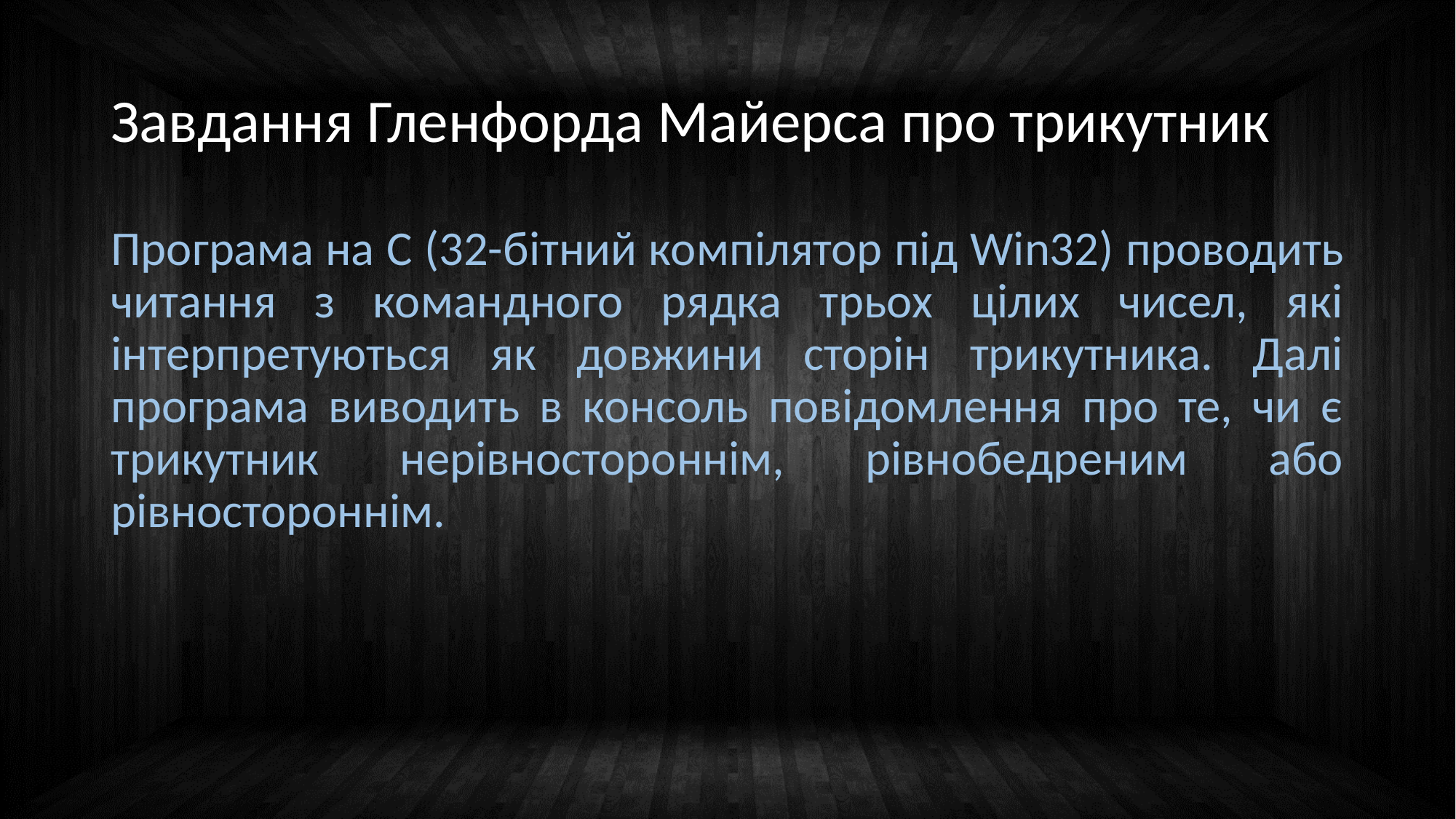

# Завдання Гленфорда Майерса про трикутник
Програма на C (32-бітний компілятор під Win32) проводить читання з командного рядка трьох цілих чисел, які інтерпретуються як довжини сторін трикутника. Далі програма виводить в консоль повідомлення про те, чи є трикутник нерівностороннім, рівнобедреним або рівностороннім.